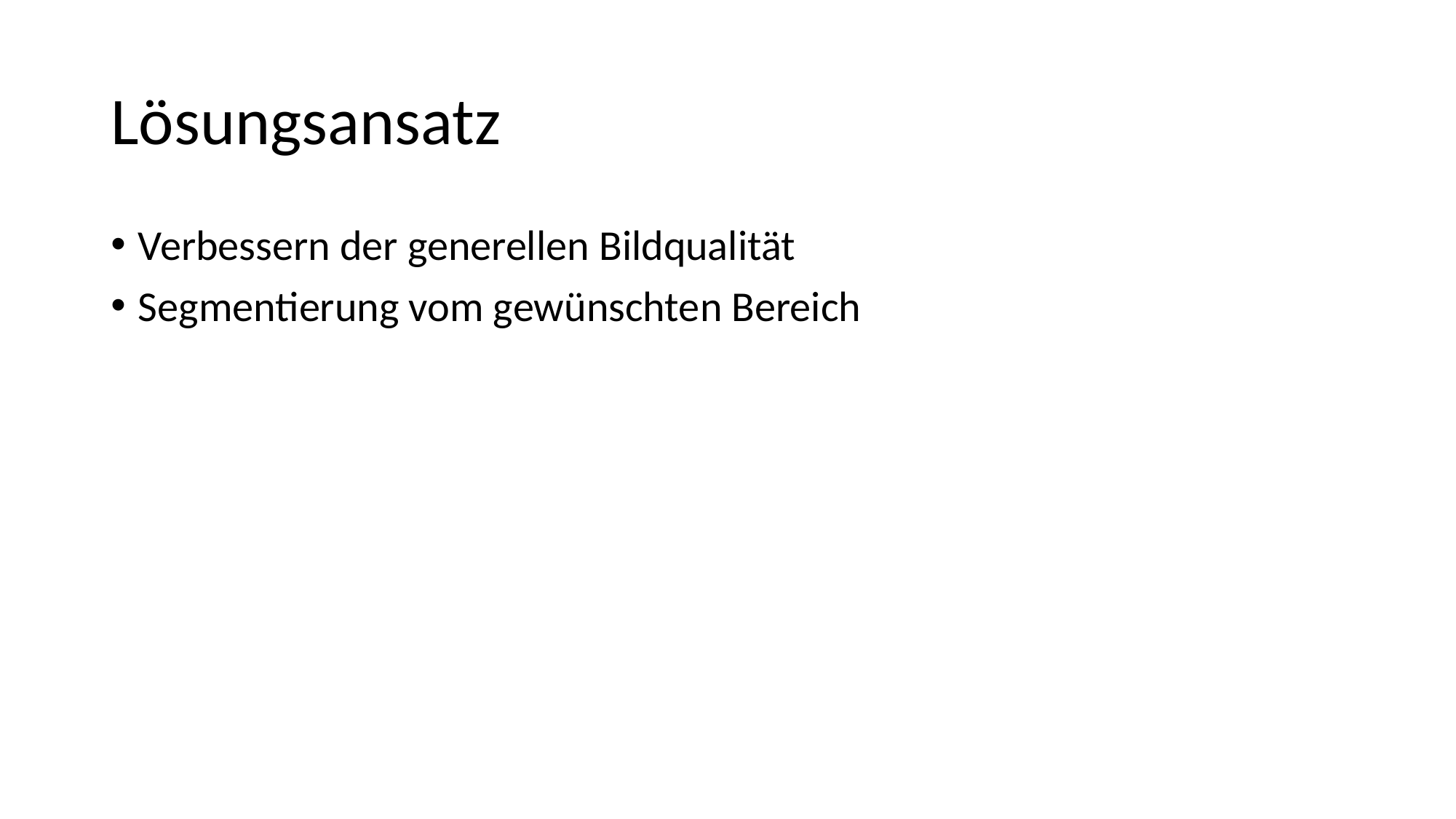

# Lösungsansatz
Verbessern der generellen Bildqualität
Segmentierung vom gewünschten Bereich